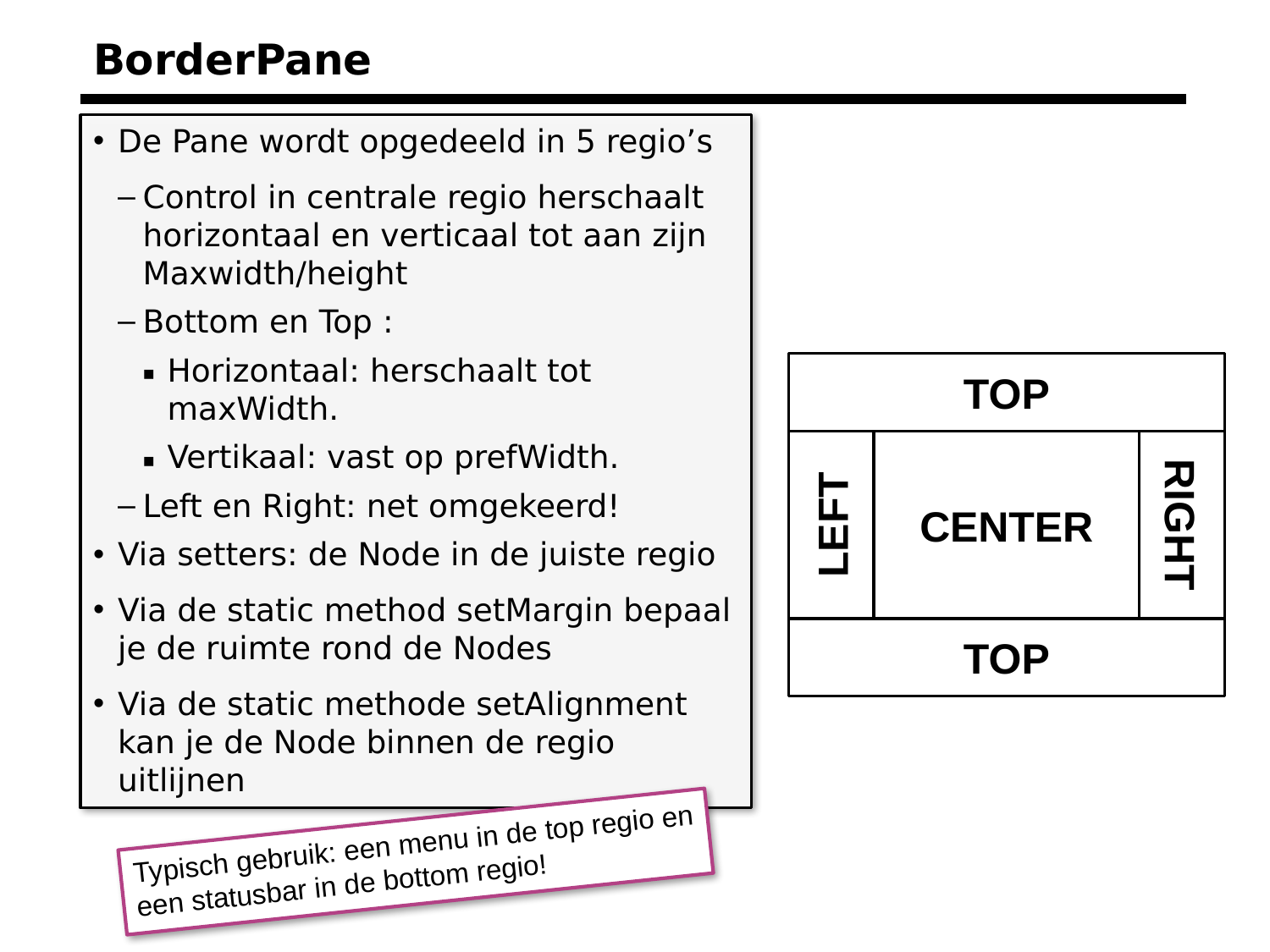

# BorderPane
De Pane wordt opgedeeld in 5 regio’s
Control in centrale regio herschaalt horizontaal en verticaal tot aan zijn Maxwidth/height
Bottom en Top :
Horizontaal: herschaalt tot maxWidth.
Vertikaal: vast op prefWidth.
Left en Right: net omgekeerd!
Via setters: de Node in de juiste regio
Via de static method setMargin bepaal je de ruimte rond de Nodes
Via de static methode setAlignment  kan je de Node binnen de regio uitlijnen

TOP
LEFT
RIGHT
CENTER
TOP
Typisch gebruik: een menu in de top regio en een statusbar in de bottom regio!